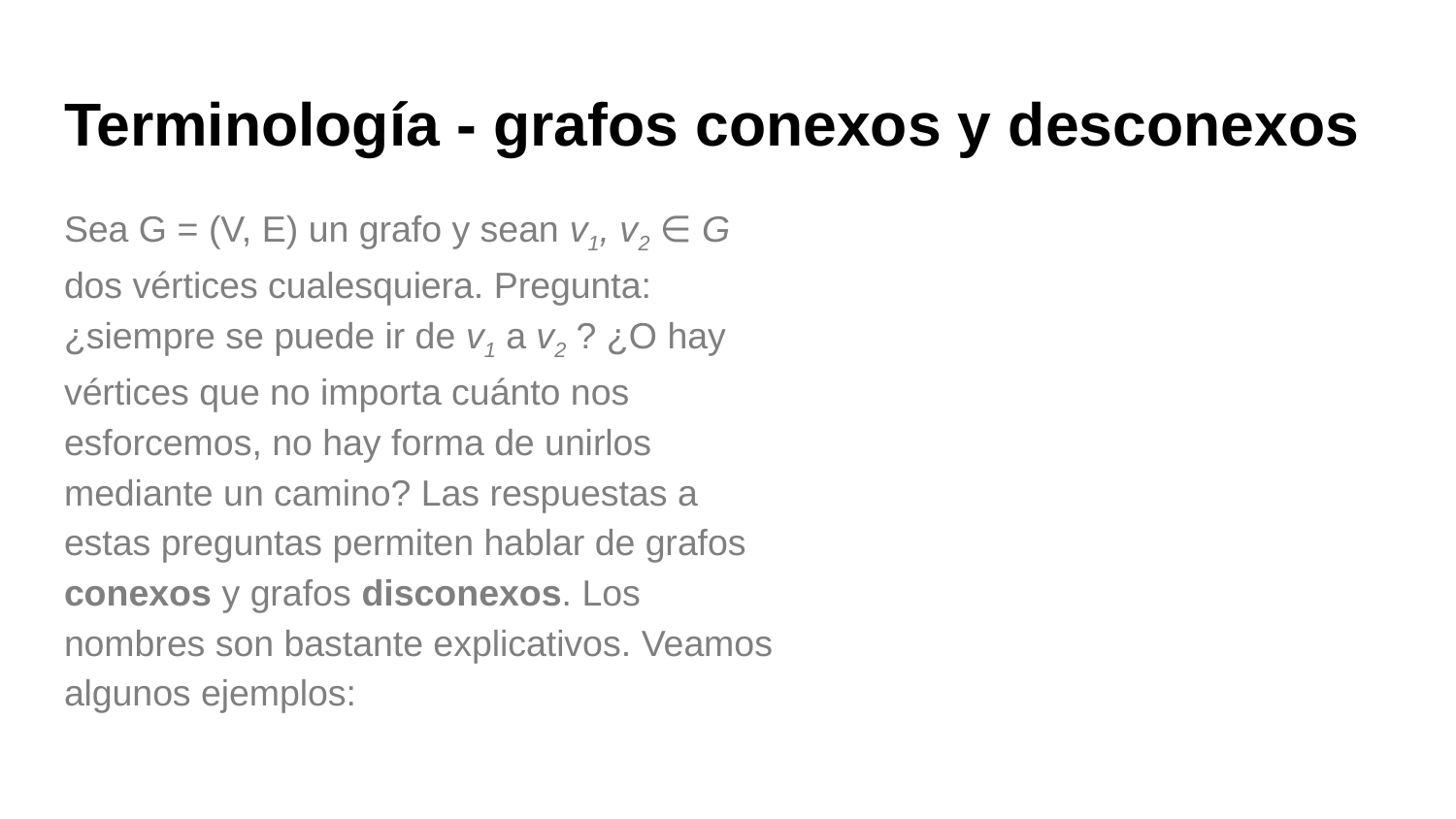

# Terminología - grafos conexos y desconexos
Sea G = (V, E) un grafo y sean v1, v2 ∈ G  dos vértices cualesquiera. Pregunta: ¿siempre se puede ir de v1 a v2 ? ¿O hay vértices que no importa cuánto nos esforcemos, no hay forma de unirlos mediante un camino? Las respuestas a estas preguntas permiten hablar de grafos conexos y grafos disconexos. Los nombres son bastante explicativos. Veamos algunos ejemplos: